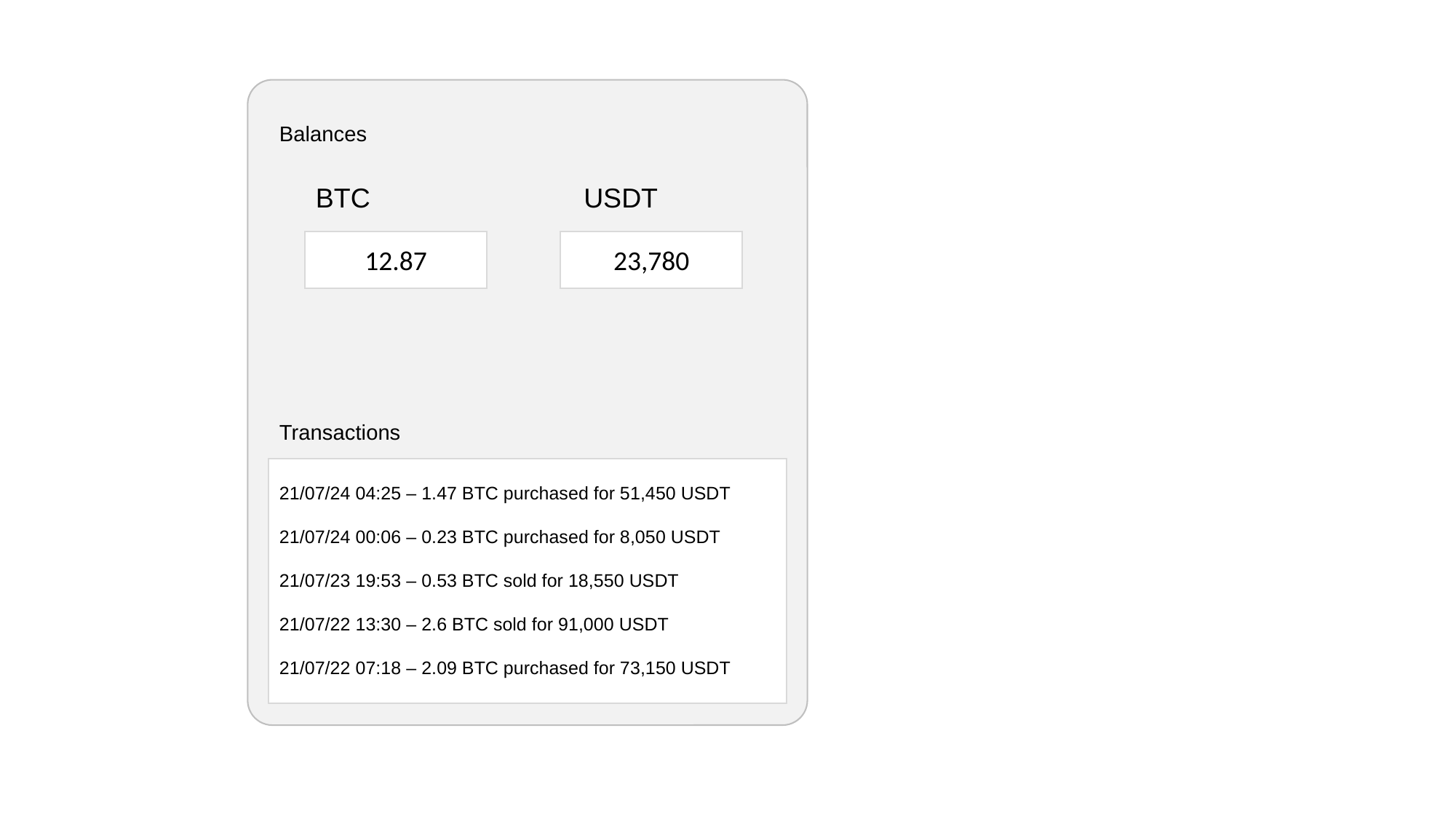

Balances
BTC
USDT
12.87
23,780
Transactions

21/07/24 04:25 – 1.47 BTC purchased for 51,450 USDT

21/07/24 00:06 – 0.23 BTC purchased for 8,050 USDT

21/07/23 19:53 – 0.53 BTC sold for 18,550 USDT

21/07/22 13:30 – 2.6 BTC sold for 91,000 USDT

21/07/22 07:18 – 2.09 BTC purchased for 73,150 USDT